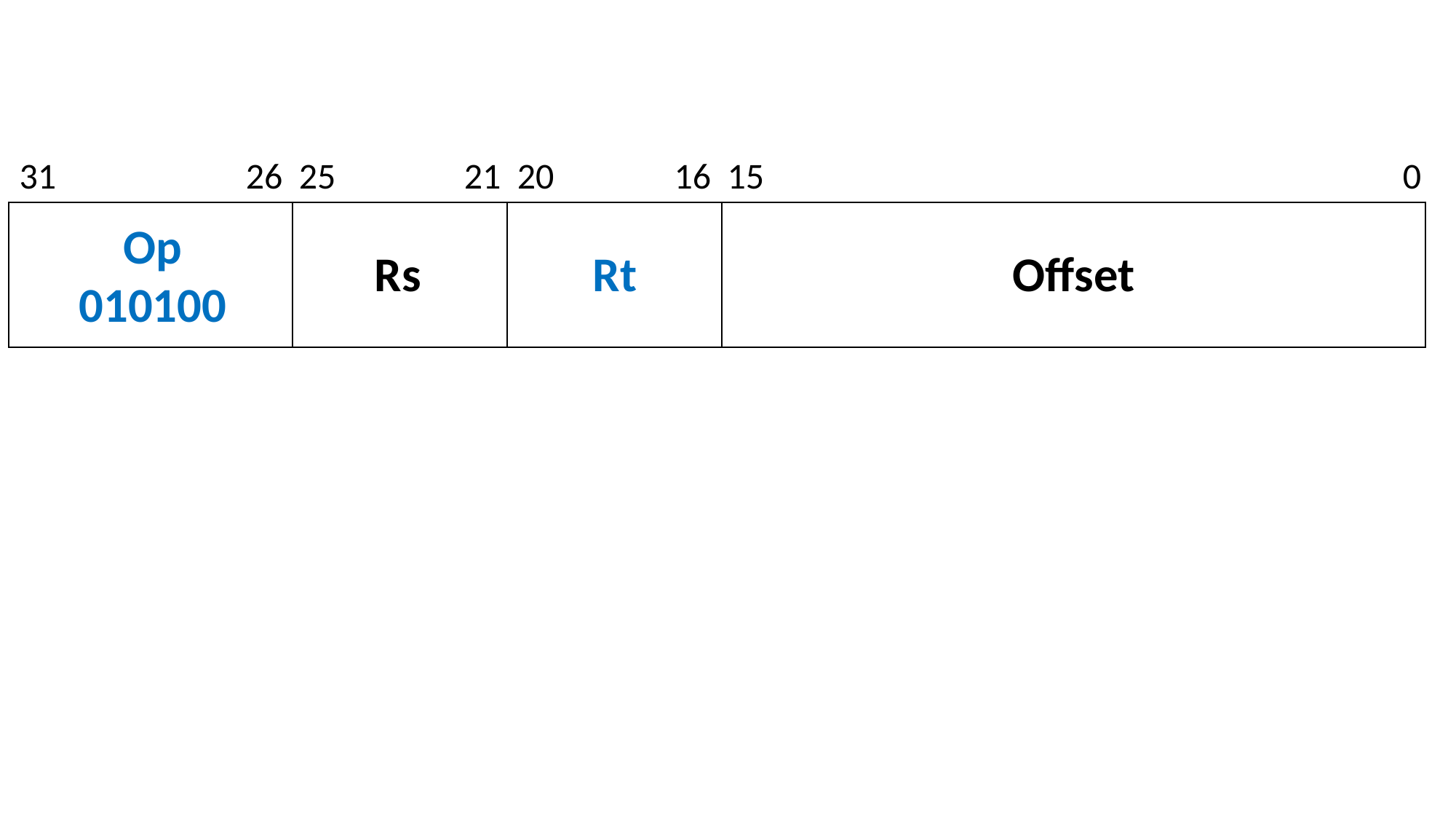

31		 26  25		 21  20		16  15		  		    		         0

Op
010100
Offset
Rs
Rt